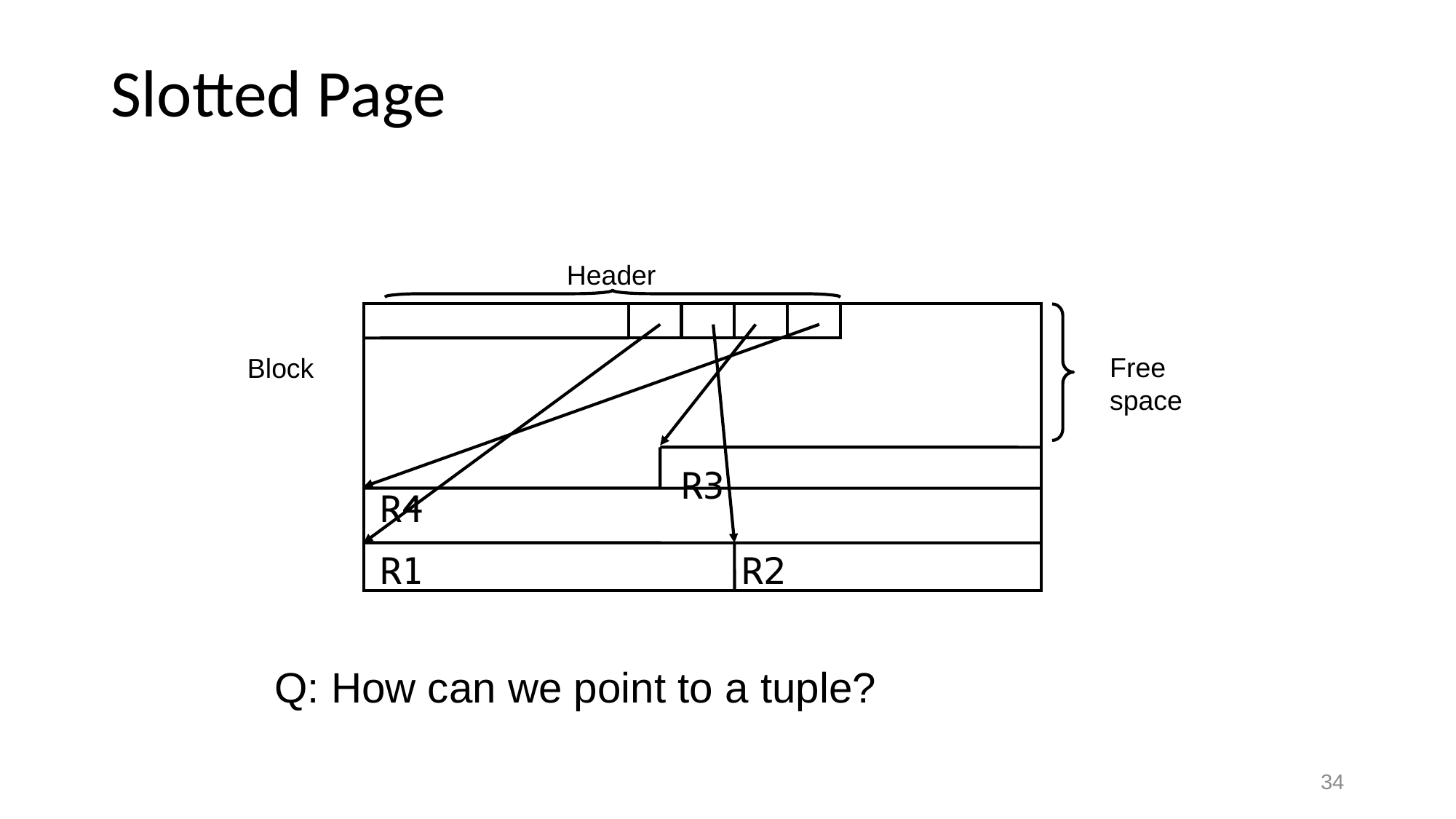

# Slotted Page

Header
R3

Free
space
Block

R4
R1			   R2

Q: How can we point to a tuple?
34